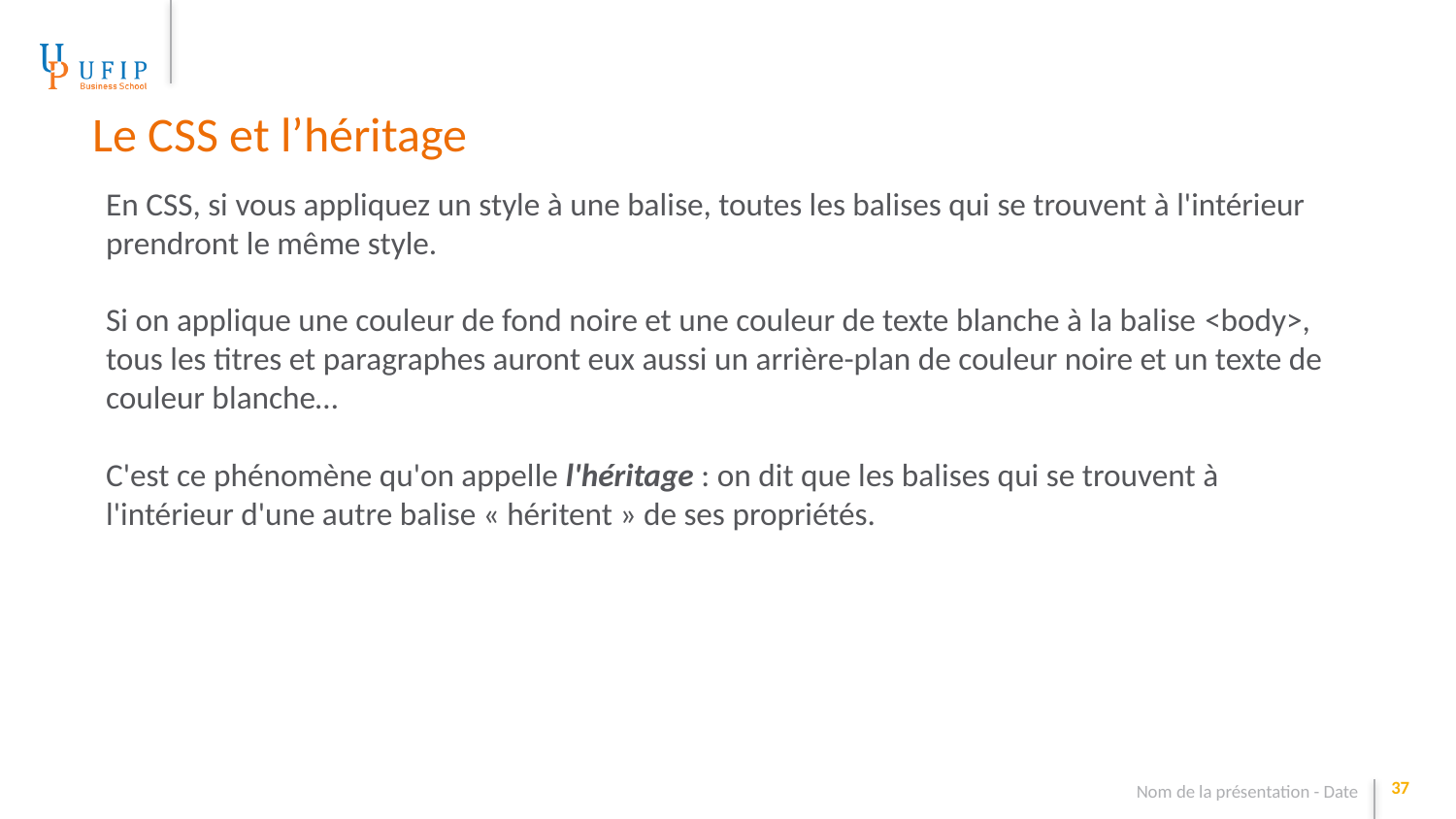

Le CSS et l’héritage
En CSS, si vous appliquez un style à une balise, toutes les balises qui se trouvent à l'intérieur prendront le même style.

Si on applique une couleur de fond noire et une couleur de texte blanche à la balise <body>, tous les titres et paragraphes auront eux aussi un arrière-plan de couleur noire et un texte de couleur blanche…

C'est ce phénomène qu'on appelle l'héritage : on dit que les balises qui se trouvent à l'intérieur d'une autre balise « héritent » de ses propriétés.